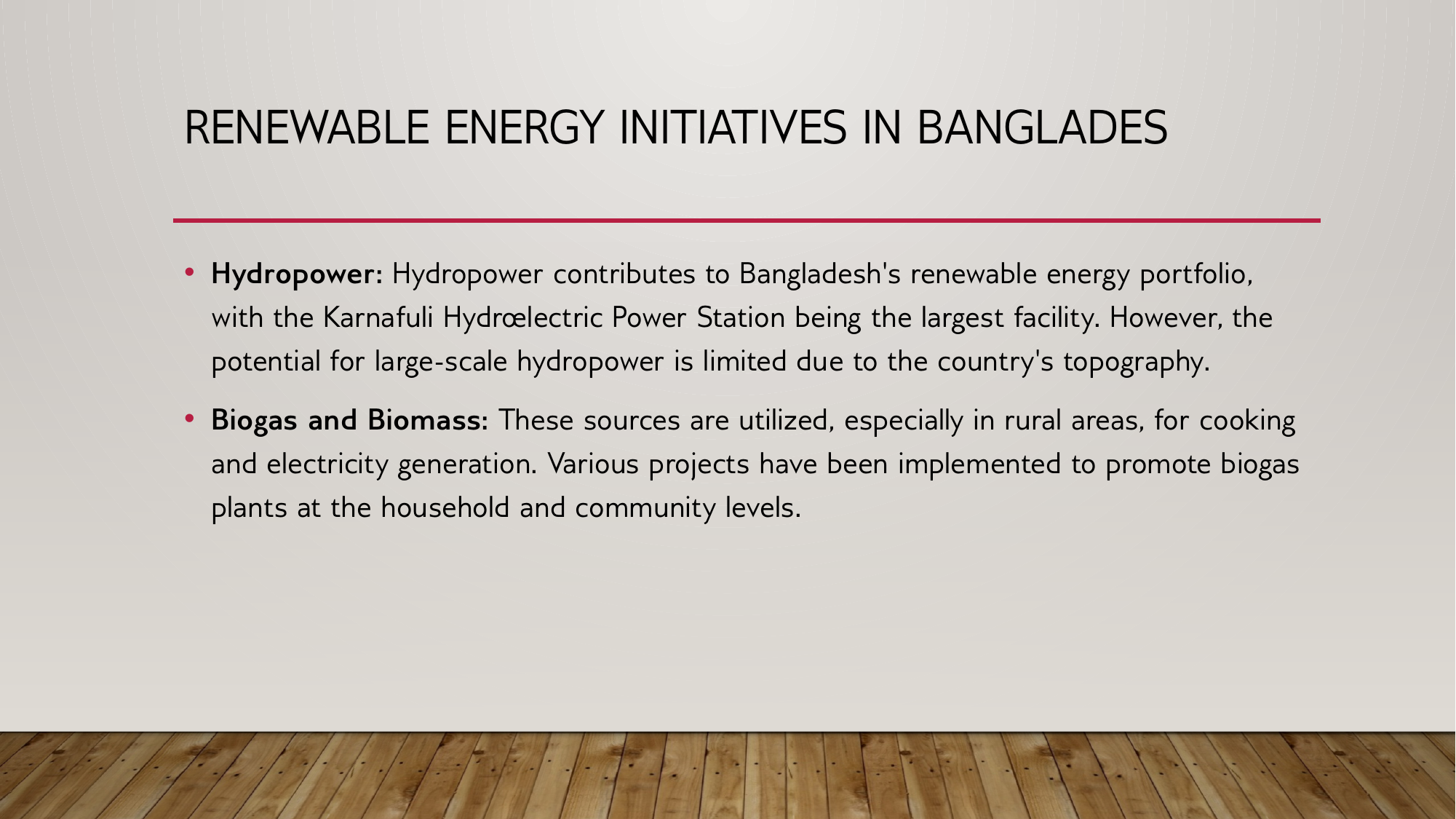

# Renewable Energy initiatives in Banglades
Hydropower: Hydropower contributes to Bangladesh's renewable energy portfolio, with the Karnafuli Hydroelectric Power Station being the largest facility. However, the potential for large-scale hydropower is limited due to the country's topography.
Biogas and Biomass: These sources are utilized, especially in rural areas, for cooking and electricity generation. Various projects have been implemented to promote biogas plants at the household and community levels.